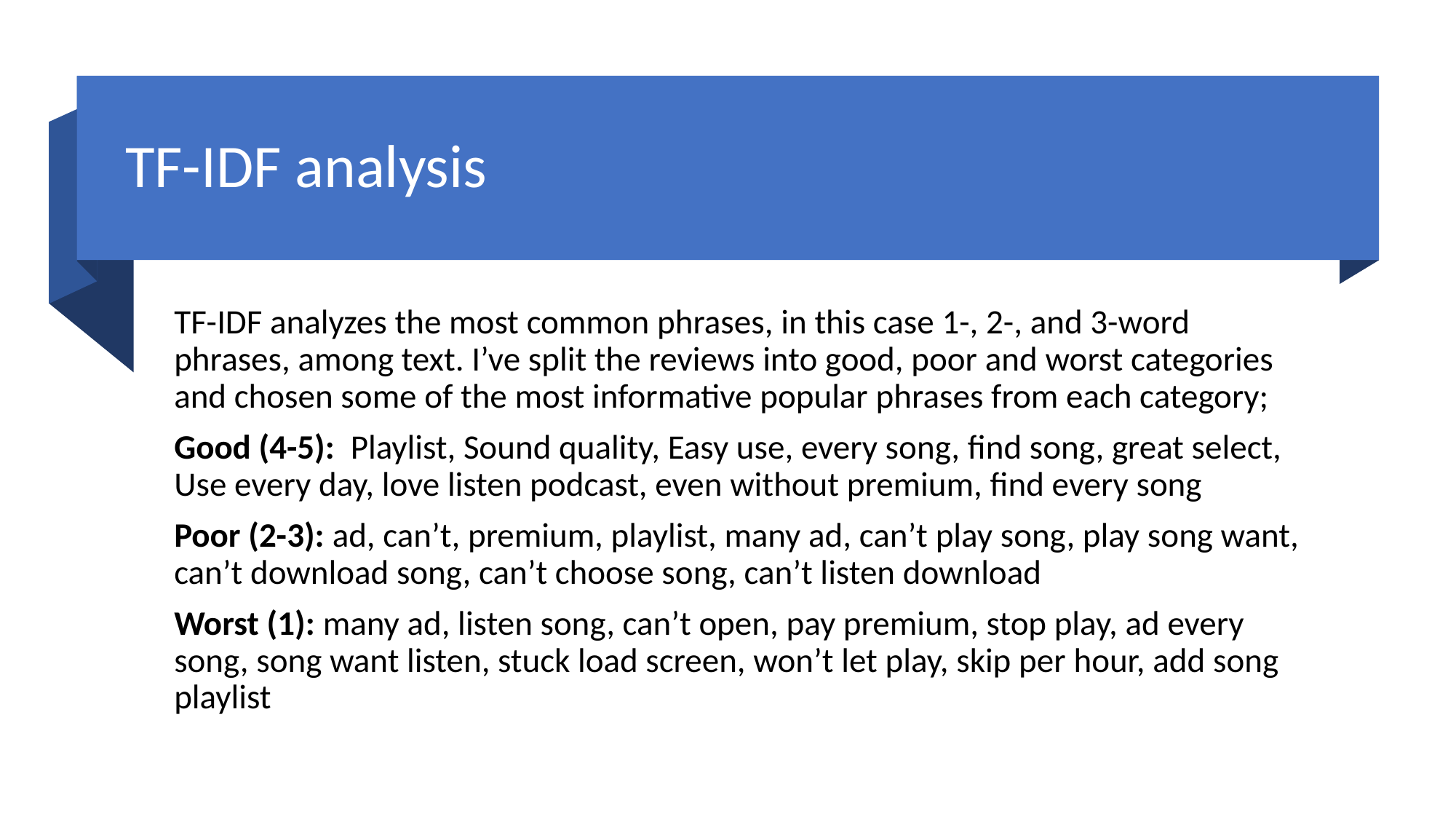

# TF-IDF analysis

TF-IDF analyzes the most common phrases, in this case 1-, 2-, and 3-word phrases, among text. I’ve split the reviews into good, poor and worst categories and chosen some of the most informative popular phrases from each category;
Good (4-5):  Playlist, Sound quality, Easy use, every song, find song, great select, Use every day, love listen podcast, even without premium, find every song
Poor (2-3): ad, can’t, premium, playlist, many ad, can’t play song, play song want, can’t download song, can’t choose song, can’t listen download
Worst (1): many ad, listen song, can’t open, pay premium, stop play, ad every song, song want listen, stuck load screen, won’t let play, skip per hour, add song playlist